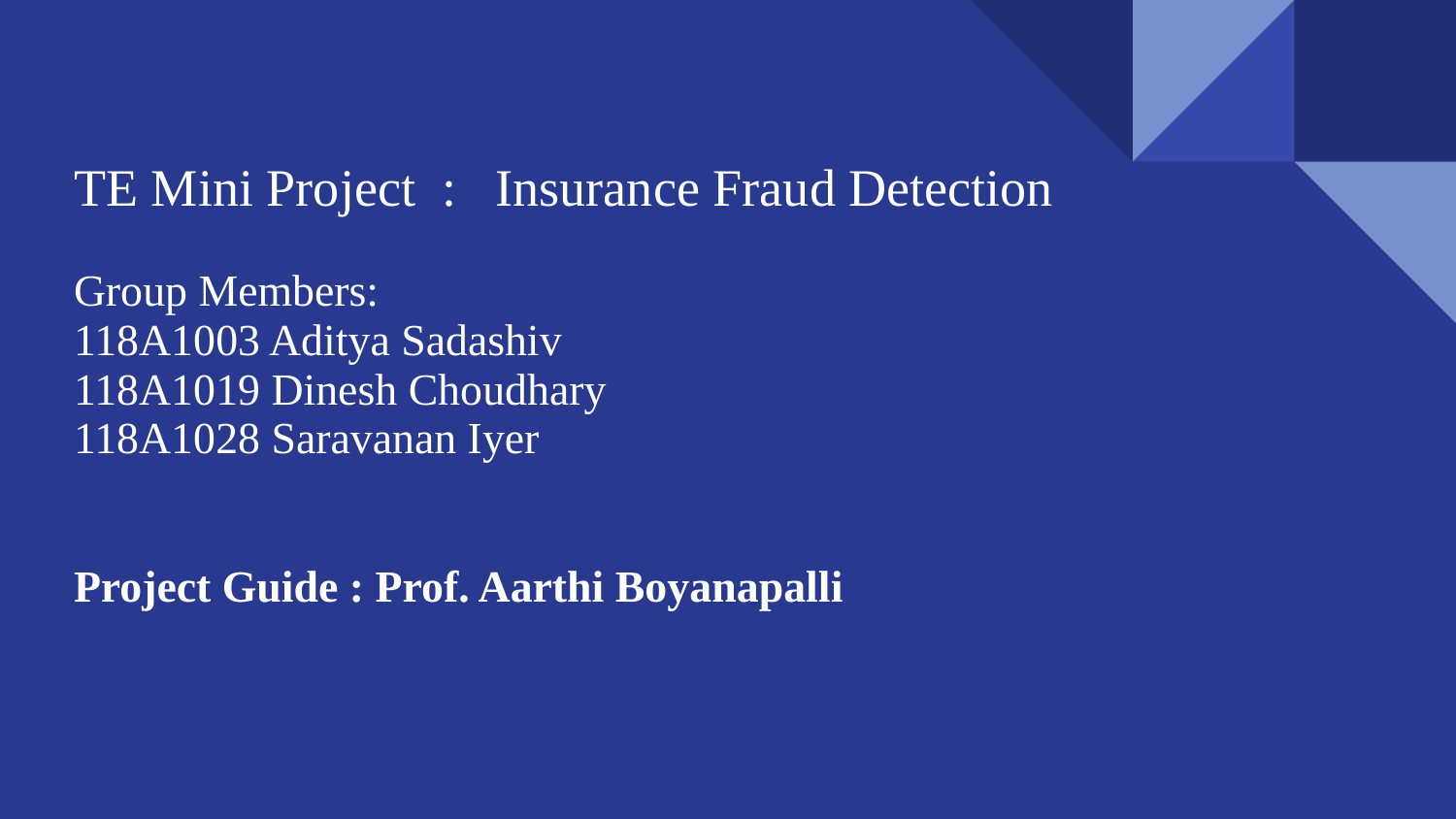

# TE Mini Project  :   Insurance Fraud Detection

Group Members:
118A1003 Aditya Sadashiv
118A1019 Dinesh Choudhary
118A1028 Saravanan Iyer

Project Guide : Prof. Aarthi Boyanapalli